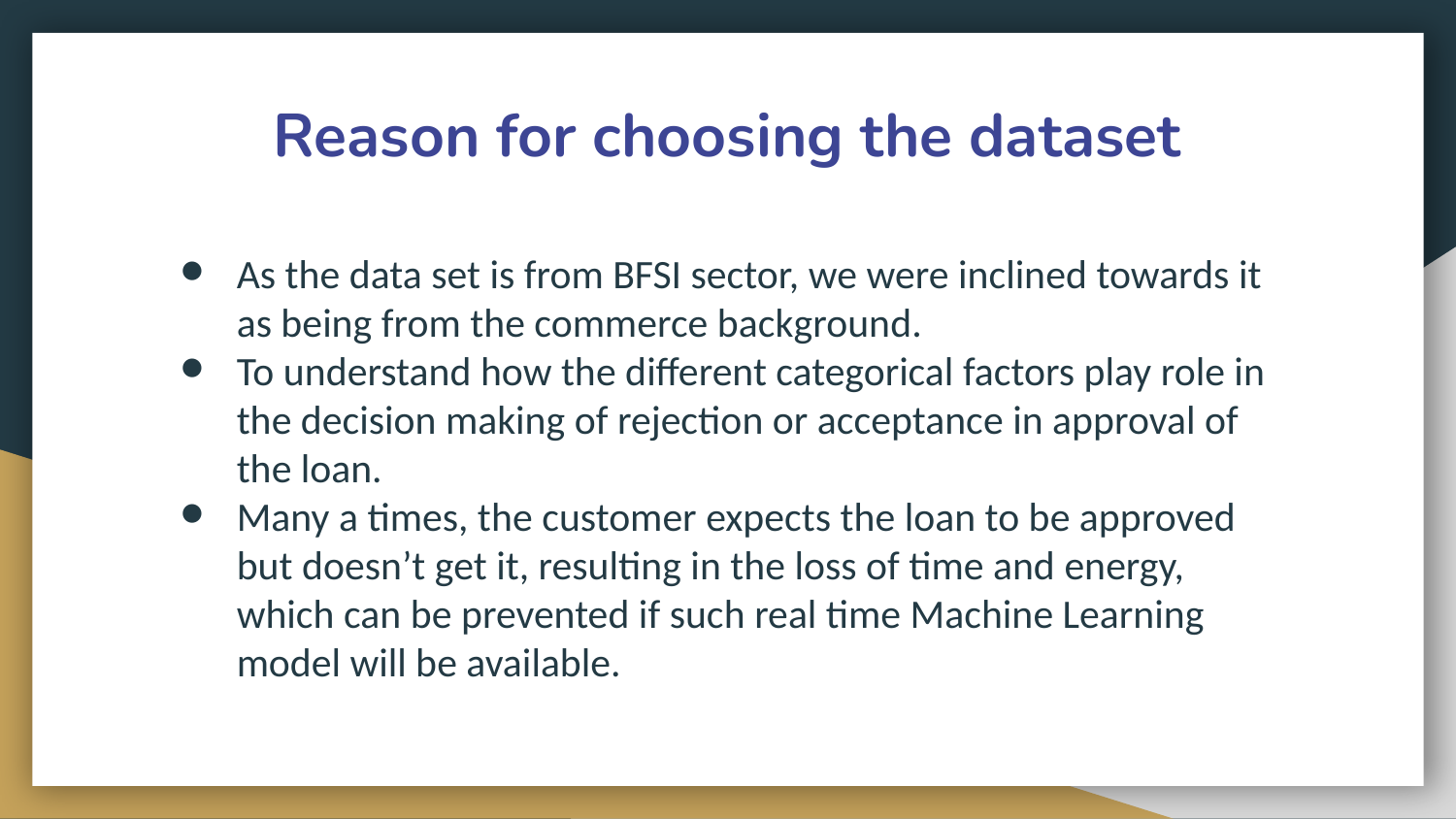

# Reason for choosing the dataset
As the data set is from BFSI sector, we were inclined towards it as being from the commerce background.
To understand how the different categorical factors play role in the decision making of rejection or acceptance in approval of the loan.
Many a times, the customer expects the loan to be approved but doesn’t get it, resulting in the loss of time and energy, which can be prevented if such real time Machine Learning model will be available.